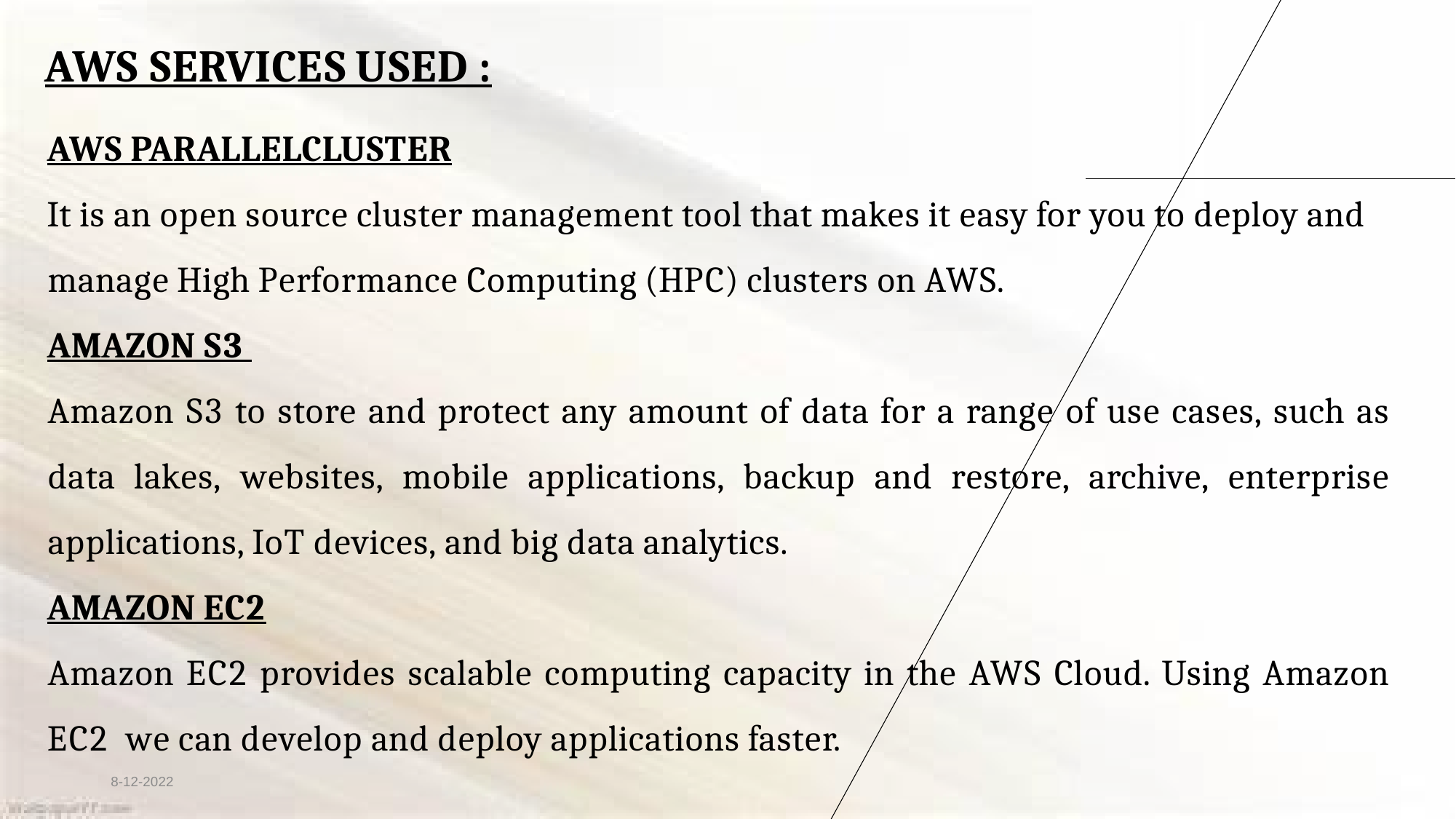

AWS SERVICES USED :
AWS PARALLELCLUSTER
It is an open source cluster management tool that makes it easy for you to deploy and manage High Performance Computing (HPC) clusters on AWS.
AMAZON S3
Amazon S3 to store and protect any amount of data for a range of use cases, such as data lakes, websites, mobile applications, backup and restore, archive, enterprise applications, IoT devices, and big data analytics.
AMAZON EC2
Amazon EC2 provides scalable computing capacity in the AWS Cloud. Using Amazon EC2  we can develop and deploy applications faster.
8-12-2022